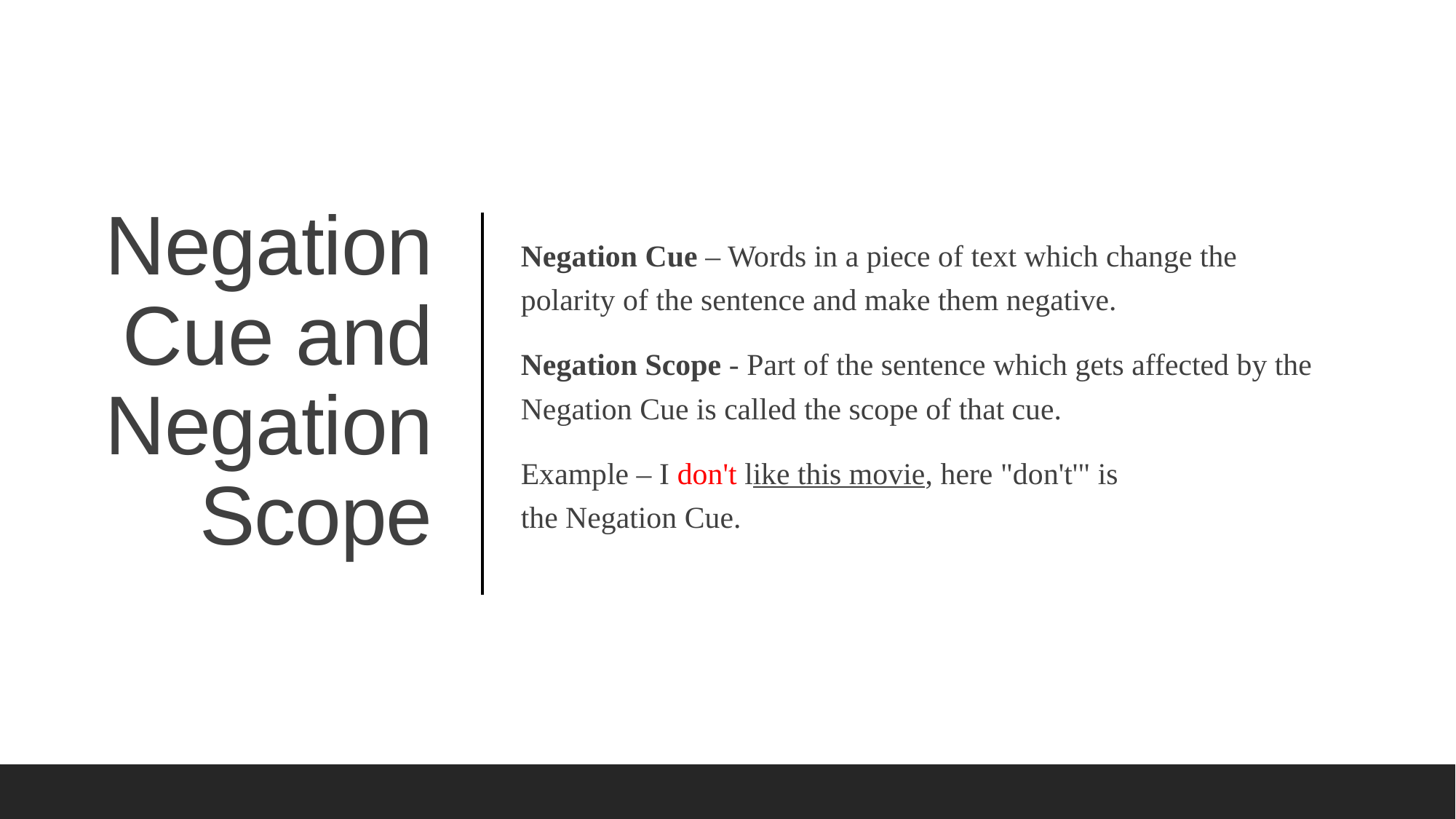

Negation Cue – Words in a piece of text which change the polarity of the sentence and make them negative.
Negation Scope - Part of the sentence which gets affected by the Negation Cue is called the scope of that cue.
Example – I don't like this movie, here "don't'" is the Negation Cue.
# Negation Cue and Negation Scope